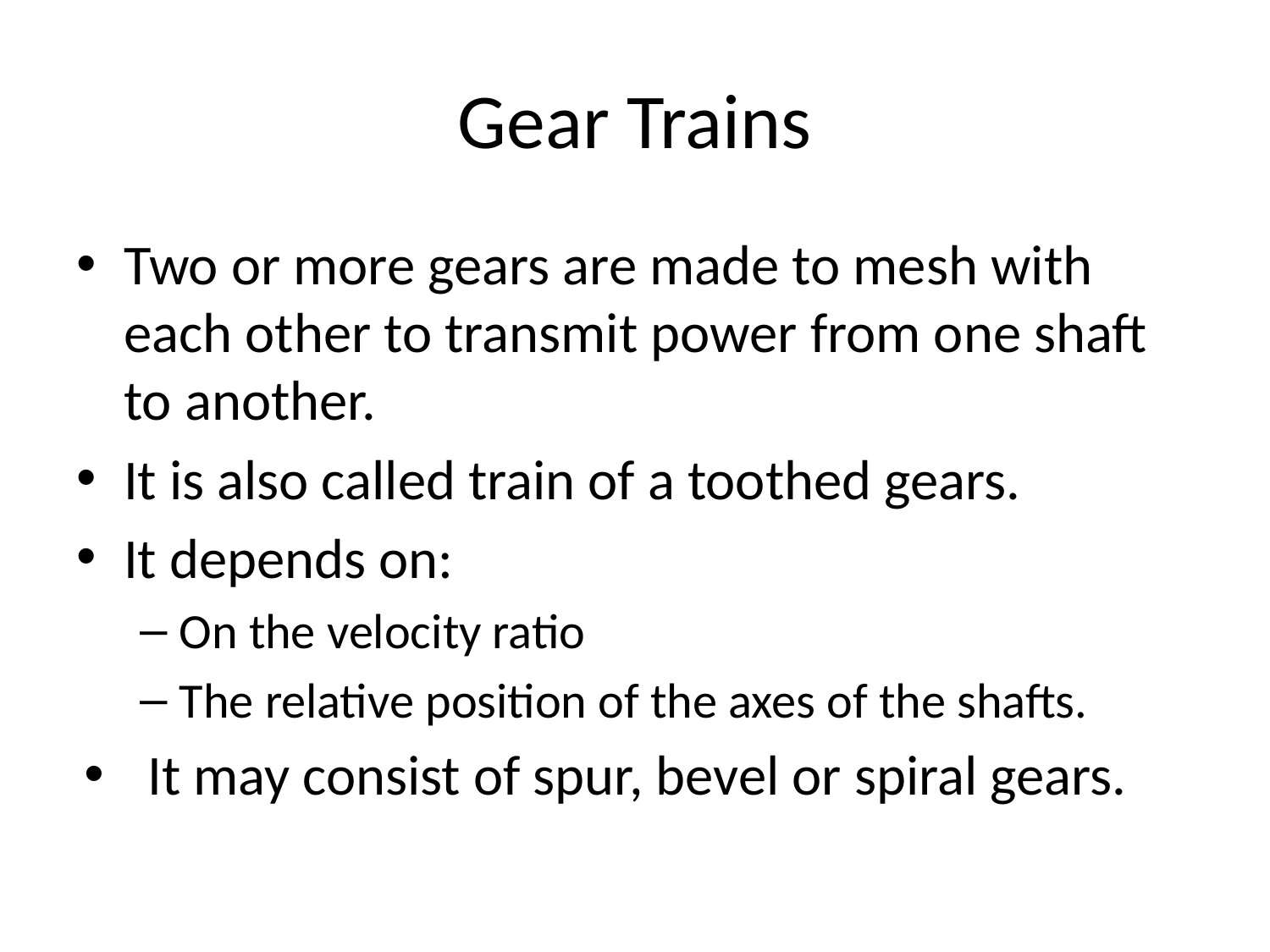

# Gear Trains
Two or more gears are made to mesh with each other to transmit power from one shaft to another.
It is also called train of a toothed gears.
It depends on:
On the velocity ratio
The relative position of the axes of the shafts.
It may consist of spur, bevel or spiral gears.